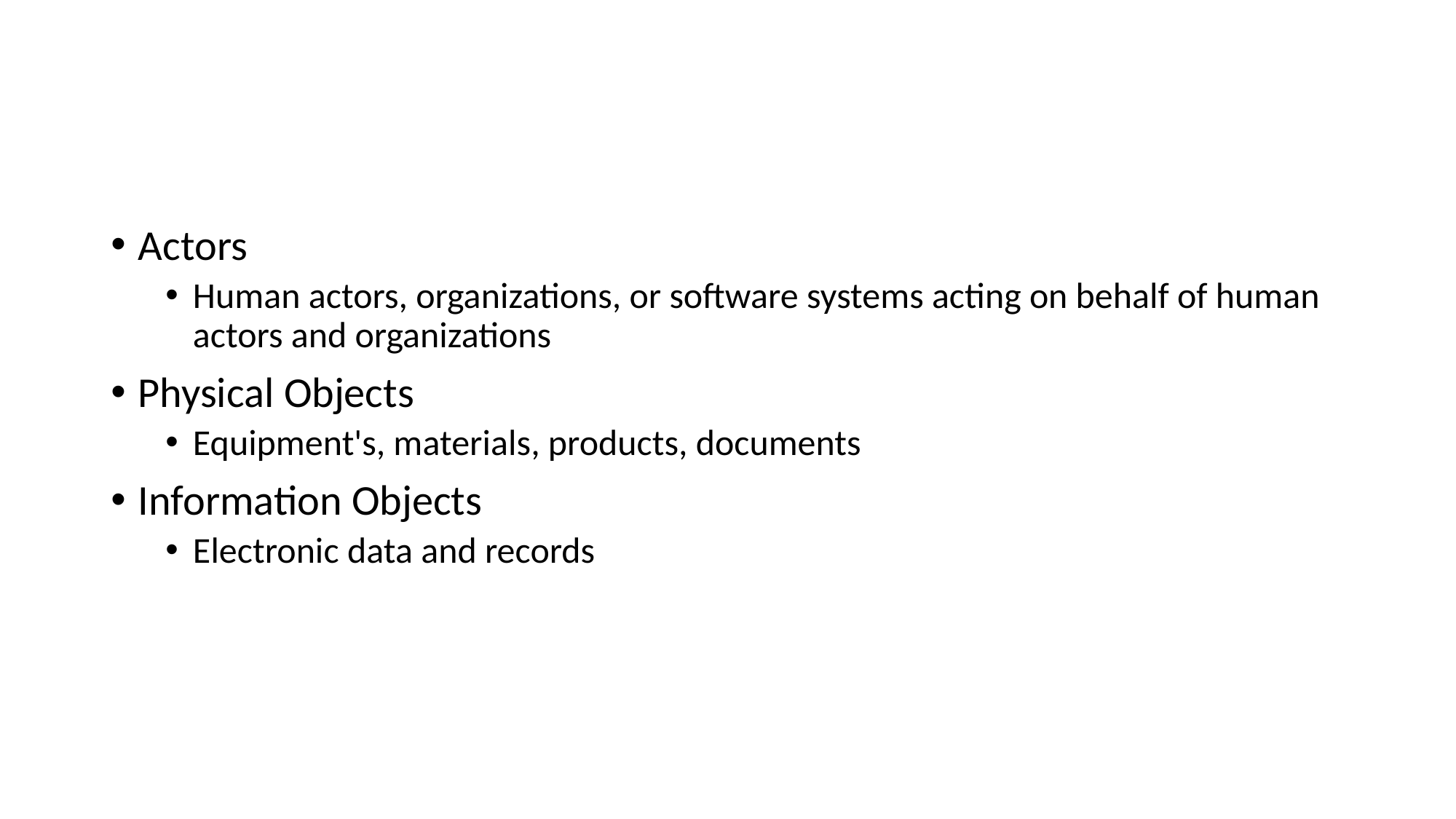

#
Actors
Human actors, organizations, or software systems acting on behalf of human actors and organizations
Physical Objects
Equipment's, materials, products, documents
Information Objects
Electronic data and records